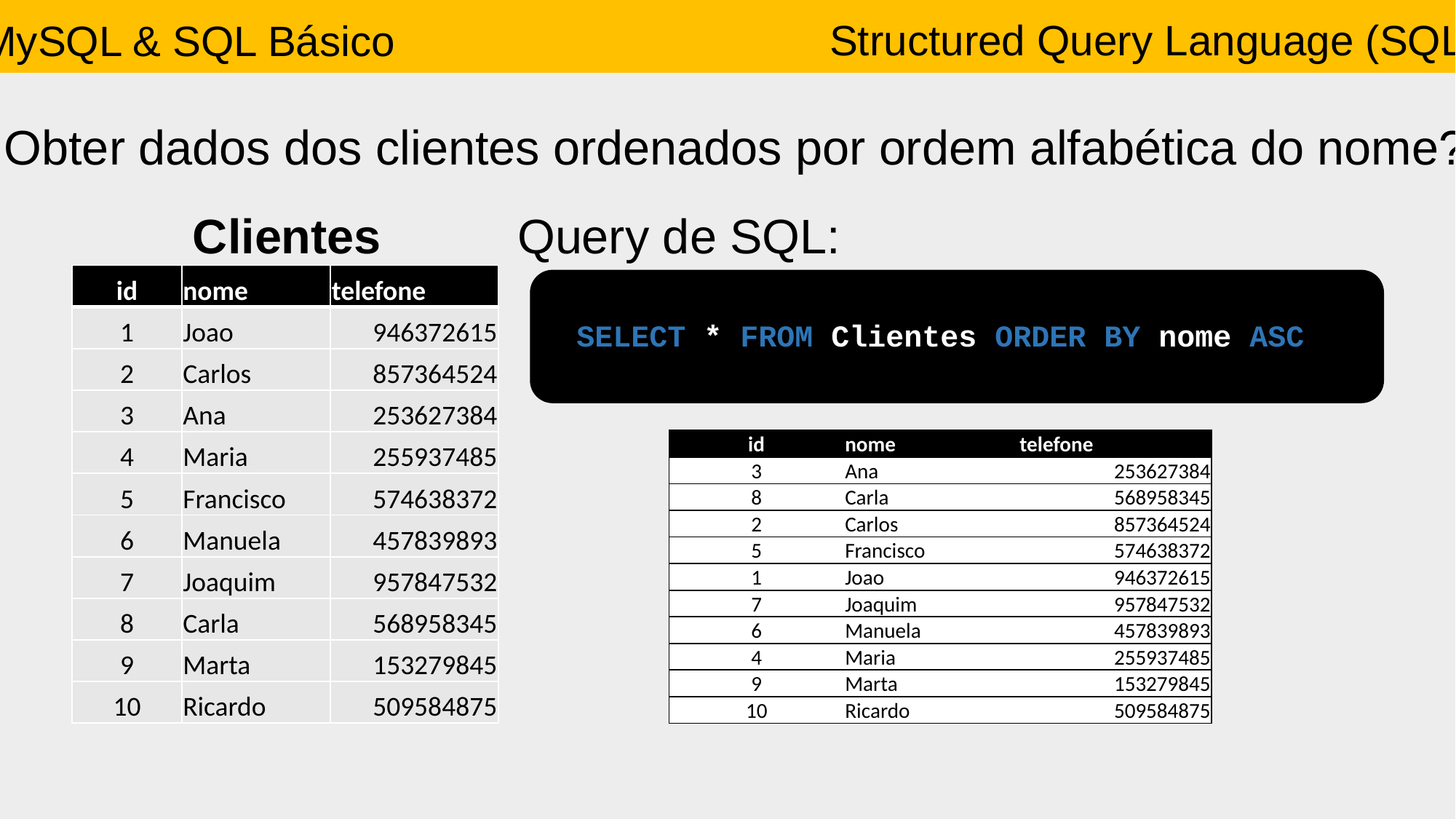

Structured Query Language (SQL)
MySQL & SQL Básico
Obter dados dos clientes ordenados por ordem alfabética do nome?
Clientes
Query de SQL:
| id | nome | telefone |
| --- | --- | --- |
| 1 | Joao | 946372615 |
| 2 | Carlos | 857364524 |
| 3 | Ana | 253627384 |
| 4 | Maria | 255937485 |
| 5 | Francisco | 574638372 |
| 6 | Manuela | 457839893 |
| 7 | Joaquim | 957847532 |
| 8 | Carla | 568958345 |
| 9 | Marta | 153279845 |
| 10 | Ricardo | 509584875 |

SELECT * FROM Clientes ORDER BY nome ASC
| id | nome | telefone |
| --- | --- | --- |
| 3 | Ana | 253627384 |
| 8 | Carla | 568958345 |
| 2 | Carlos | 857364524 |
| 5 | Francisco | 574638372 |
| 1 | Joao | 946372615 |
| 7 | Joaquim | 957847532 |
| 6 | Manuela | 457839893 |
| 4 | Maria | 255937485 |
| 9 | Marta | 153279845 |
| 10 | Ricardo | 509584875 |